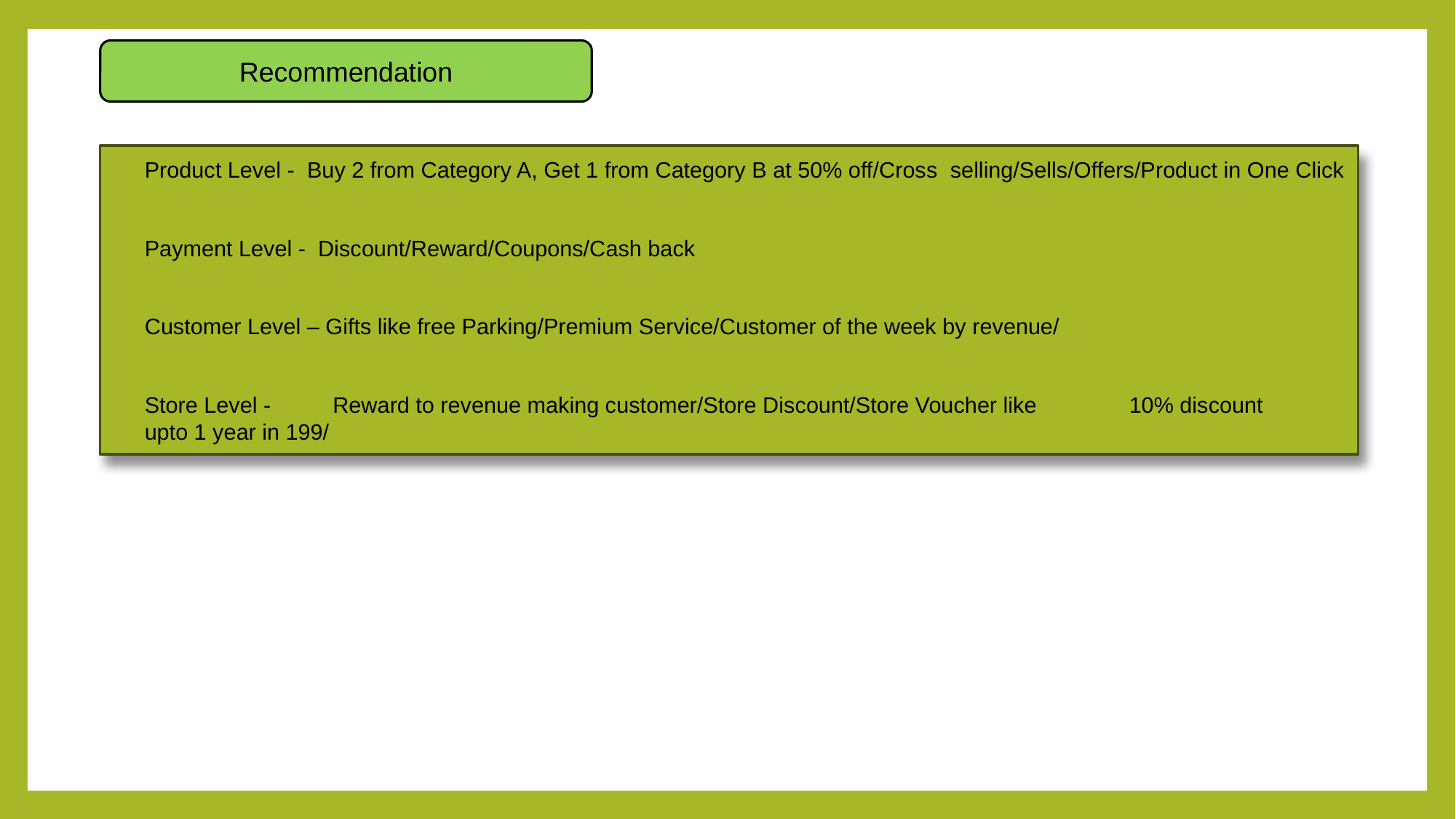

Recommendation
Product Level -  Buy 2 from Category A, Get 1 from Category B at 50% off/Cross 	selling/Sells/Offers/Product in One Click

Payment Level -  Discount/Reward/Coupons/Cash back

Customer Level – Gifts like free Parking/Premium Service/Customer of the week by revenue/

Store Level -          Reward to revenue making customer/Store Discount/Store Voucher like 	10% discount 	upto 1 year in 199/